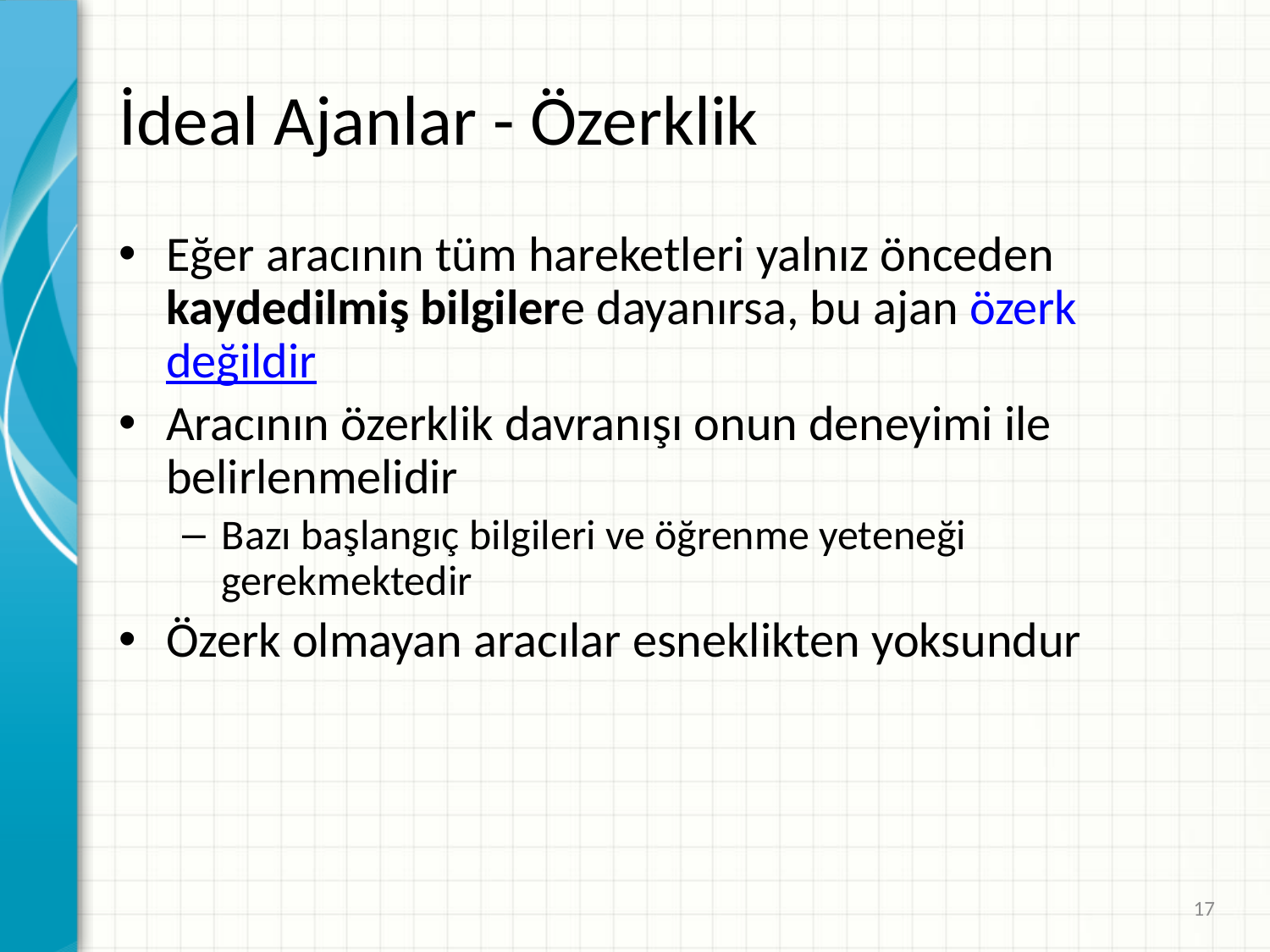

# İdeal Ajanlar - Özerklik
Eğer aracının tüm hareketleri yalnız önceden kaydedilmiş bilgilere dayanırsa, bu ajan özerk değildir
Aracının özerklik davranışı onun deneyimi ile belirlenmelidir
Bazı başlangıç bilgileri ve öğrenme yeteneği gerekmektedir
Özerk olmayan aracılar esneklikten yoksundur
17